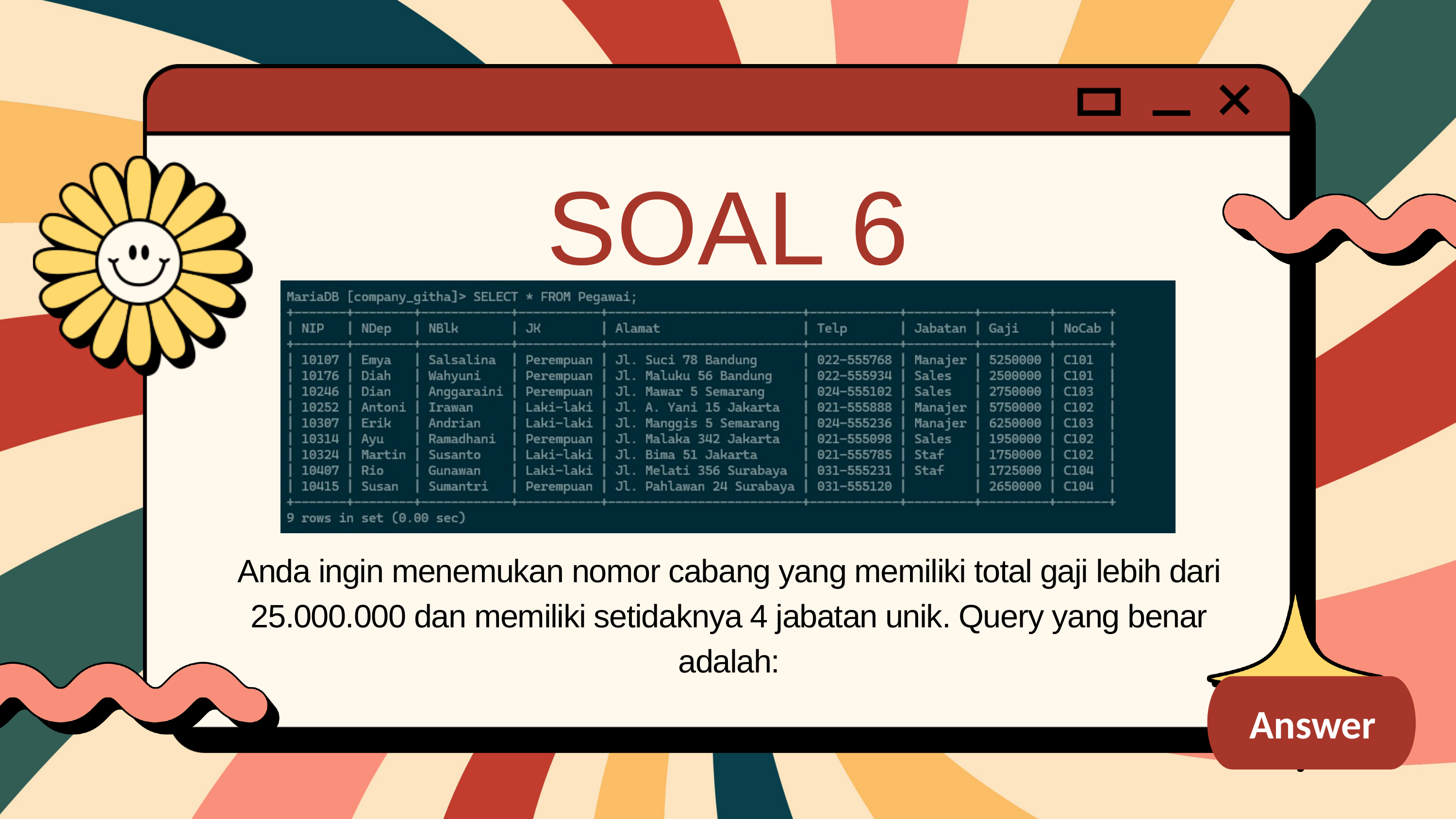

SOAL 6

Anda ingin menemukan nomor cabang yang memiliki total gaji lebih dari 25.000.000 dan memiliki setidaknya 4 jabatan unik. Query yang benar adalah:

Answer